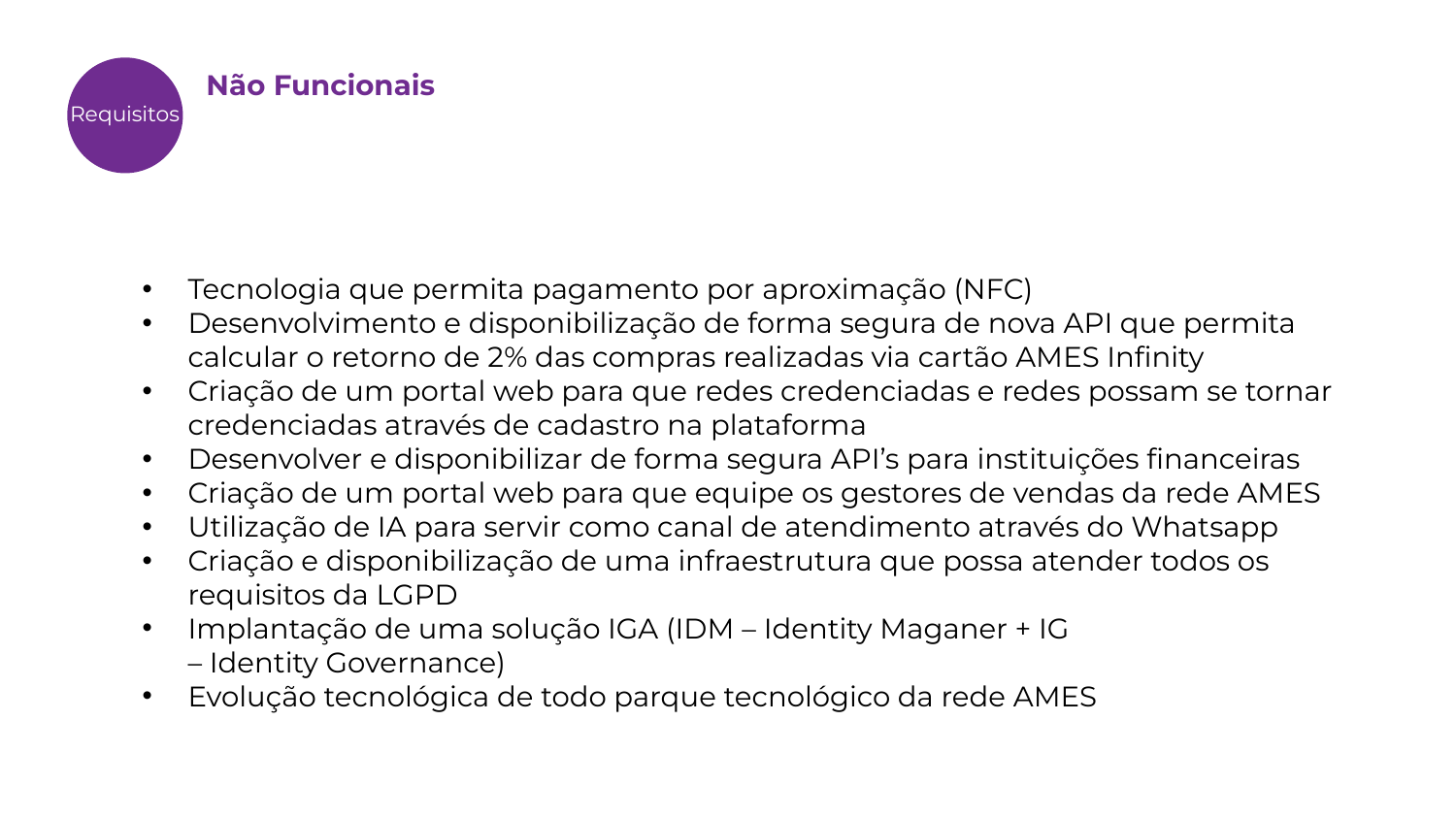

Não Funcionais

Requisitos
Tecnologia que permita pagamento por aproximação (NFC)
Desenvolvimento e disponibilização de forma segura de nova API que permita calcular o retorno de 2% das compras realizadas via cartão AMES Infinity
Criação de um portal web para que redes credenciadas e redes possam se tornar credenciadas através de cadastro na plataforma
Desenvolver e disponibilizar de forma segura API’s para instituições financeiras
Criação de um portal web para que equipe os gestores de vendas da rede AMES
Utilização de IA para servir como canal de atendimento através do Whatsapp
Criação e disponibilização de uma infraestrutura que possa atender todos os requisitos da LGPD
Implantação de uma solução IGA (IDM – Identity Maganer + IG – Identity Governance)
Evolução tecnológica de todo parque tecnológico da rede AMES